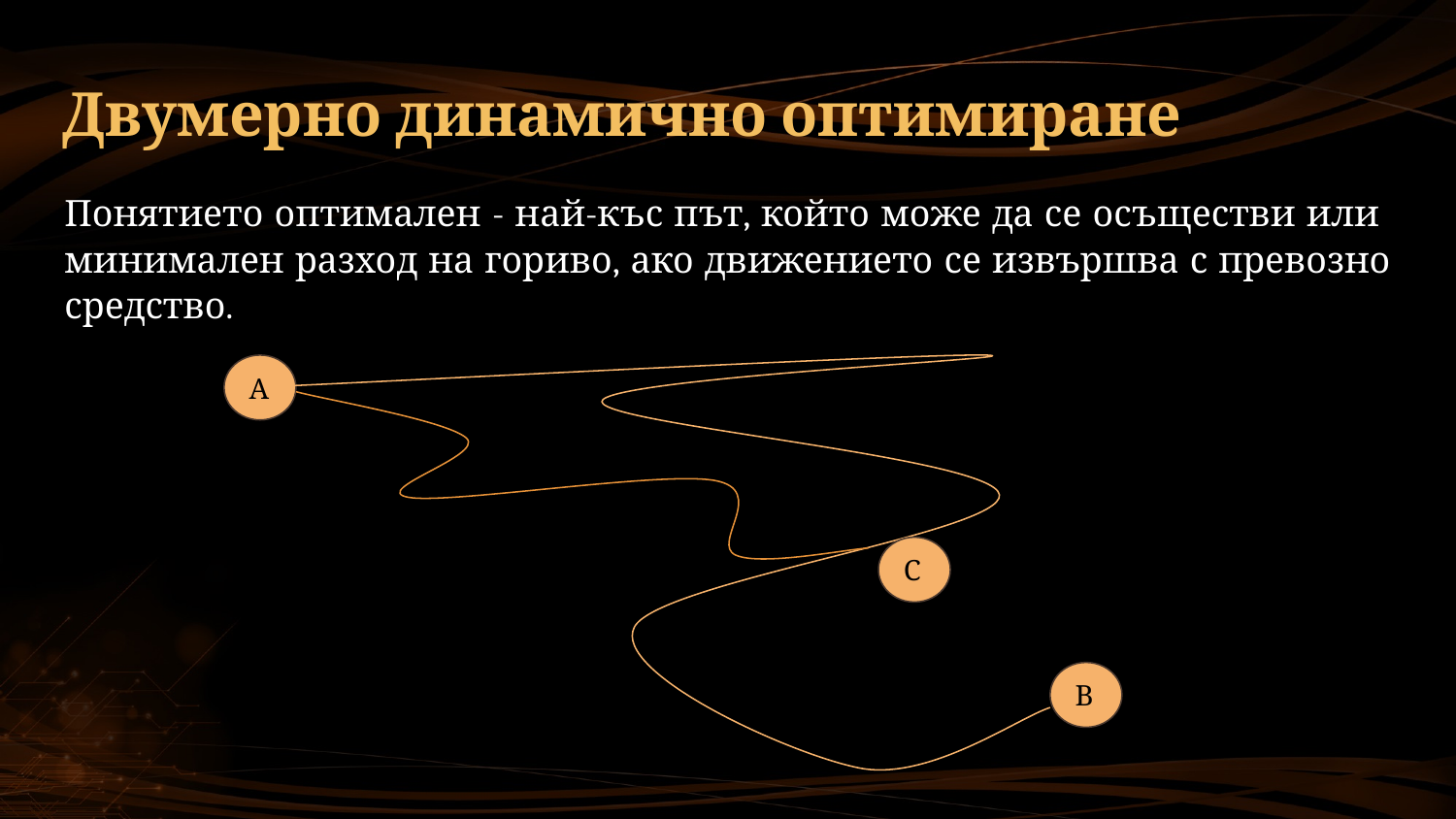

# Двумерно динамично оптимиране
Понятието оптимален - най-къс път, който може да се осъществи или  минимален разход на гориво, ако движението се извършва с превозно средство.

А

С
В